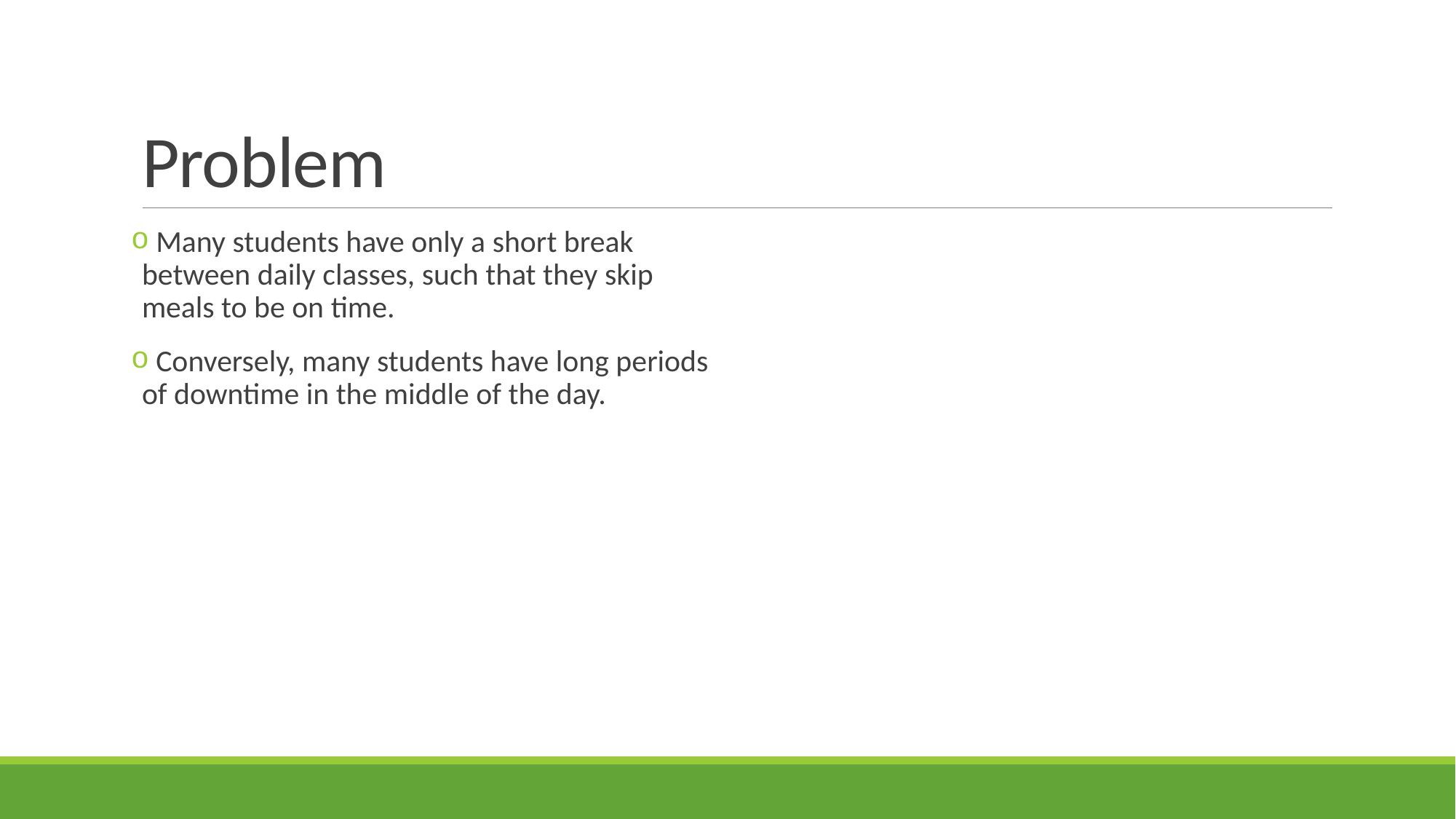

# Problem
 Many students have only a short break between daily classes, such that they skip meals to be on time.
 Conversely, many students have long periods of downtime in the middle of the day.